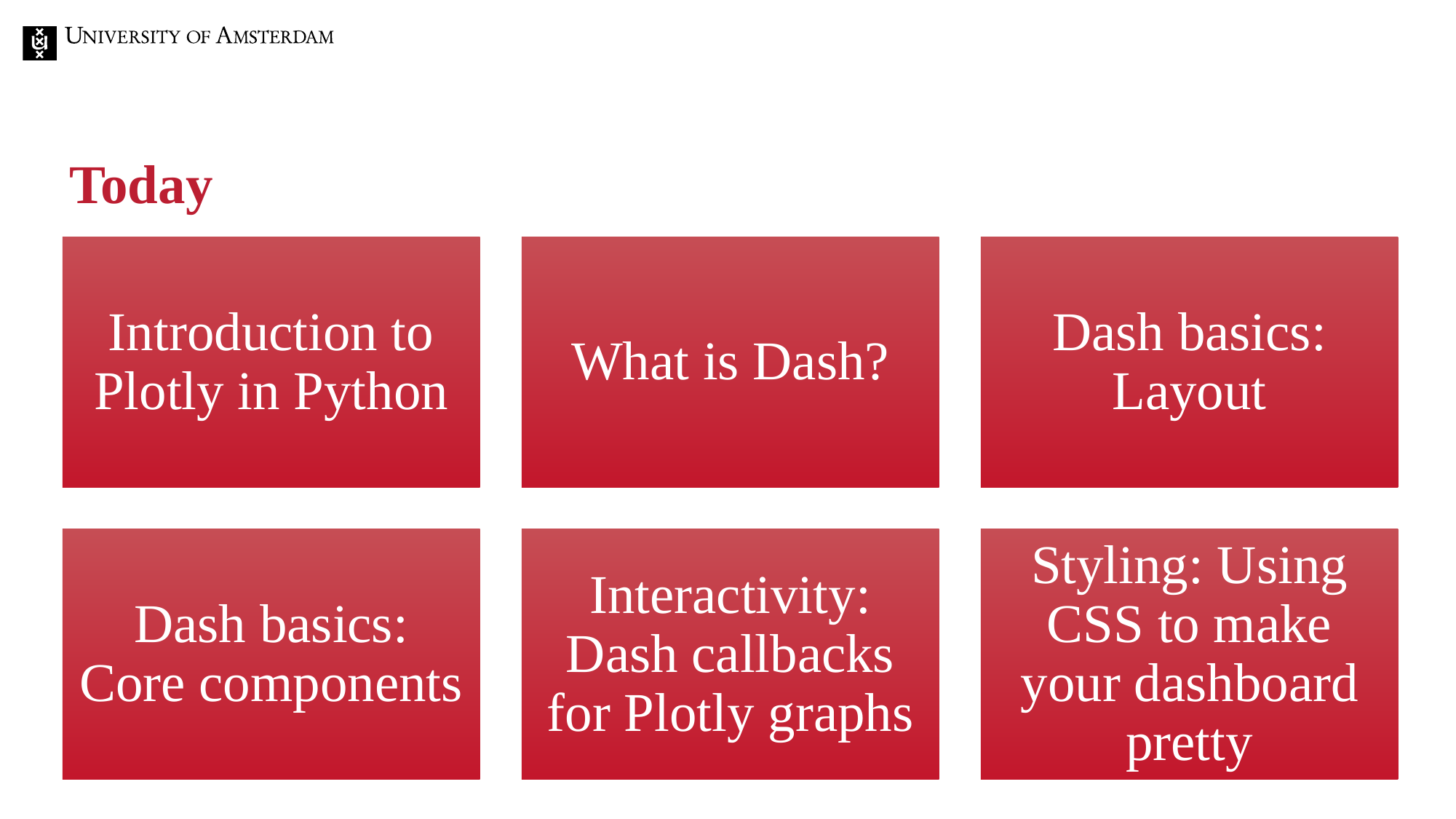

# Today
Introduction to Plotly in Python
What is Dash?
Dash basics: Layout
Dash basics: Core components
Interactivity: Dash callbacks for Plotly graphs
Styling: Using CSS to make your dashboard pretty